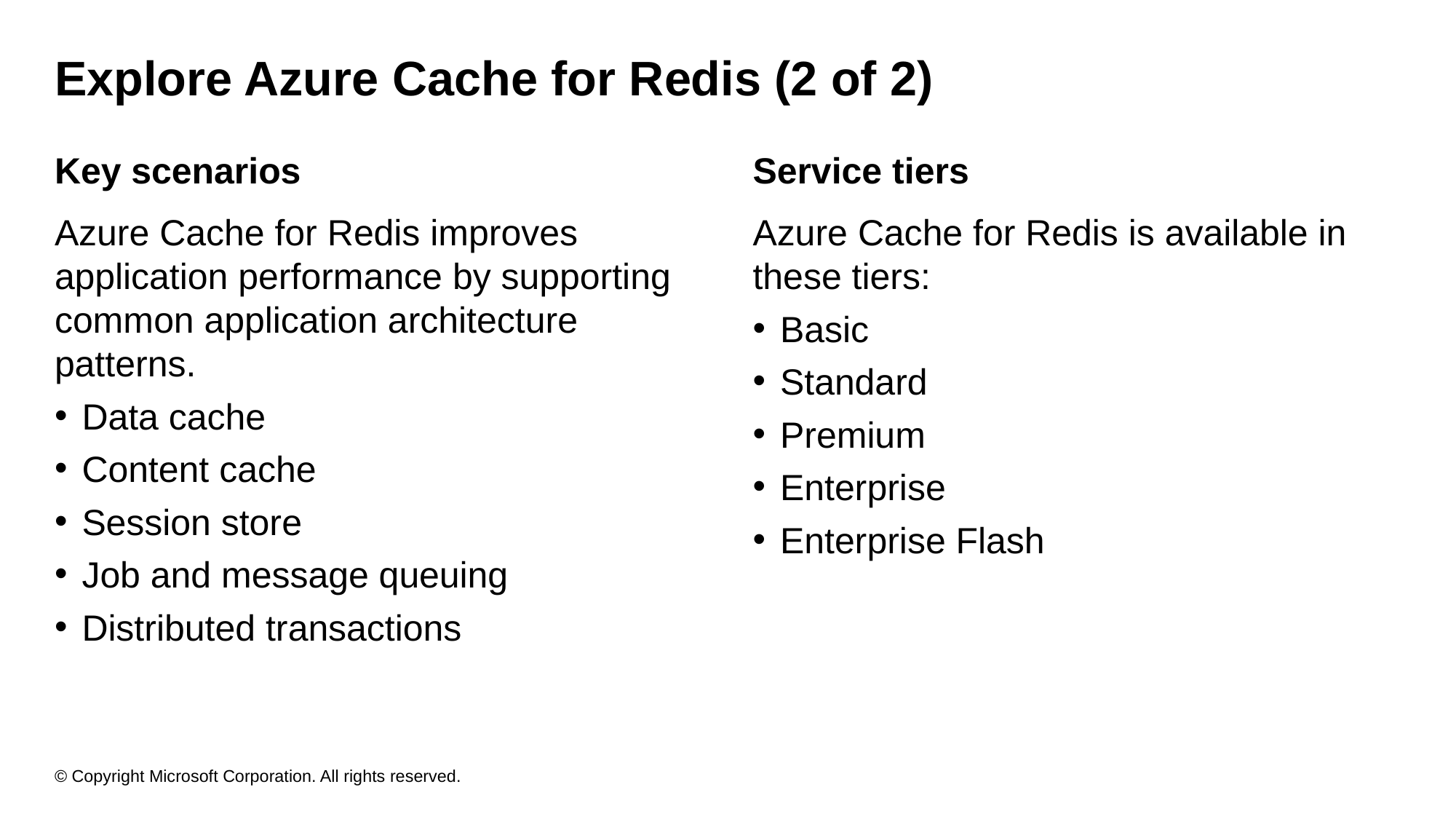

# Explore Azure Cache for Redis (2 of 2)
Key scenarios
Azure Cache for Redis improves application performance by supporting common application architecture patterns.
Data cache
Content cache
Session store
Job and message queuing
Distributed transactions

Service tiers
Azure Cache for Redis is available in these tiers:
Basic
Standard
Premium
Enterprise
Enterprise Flash